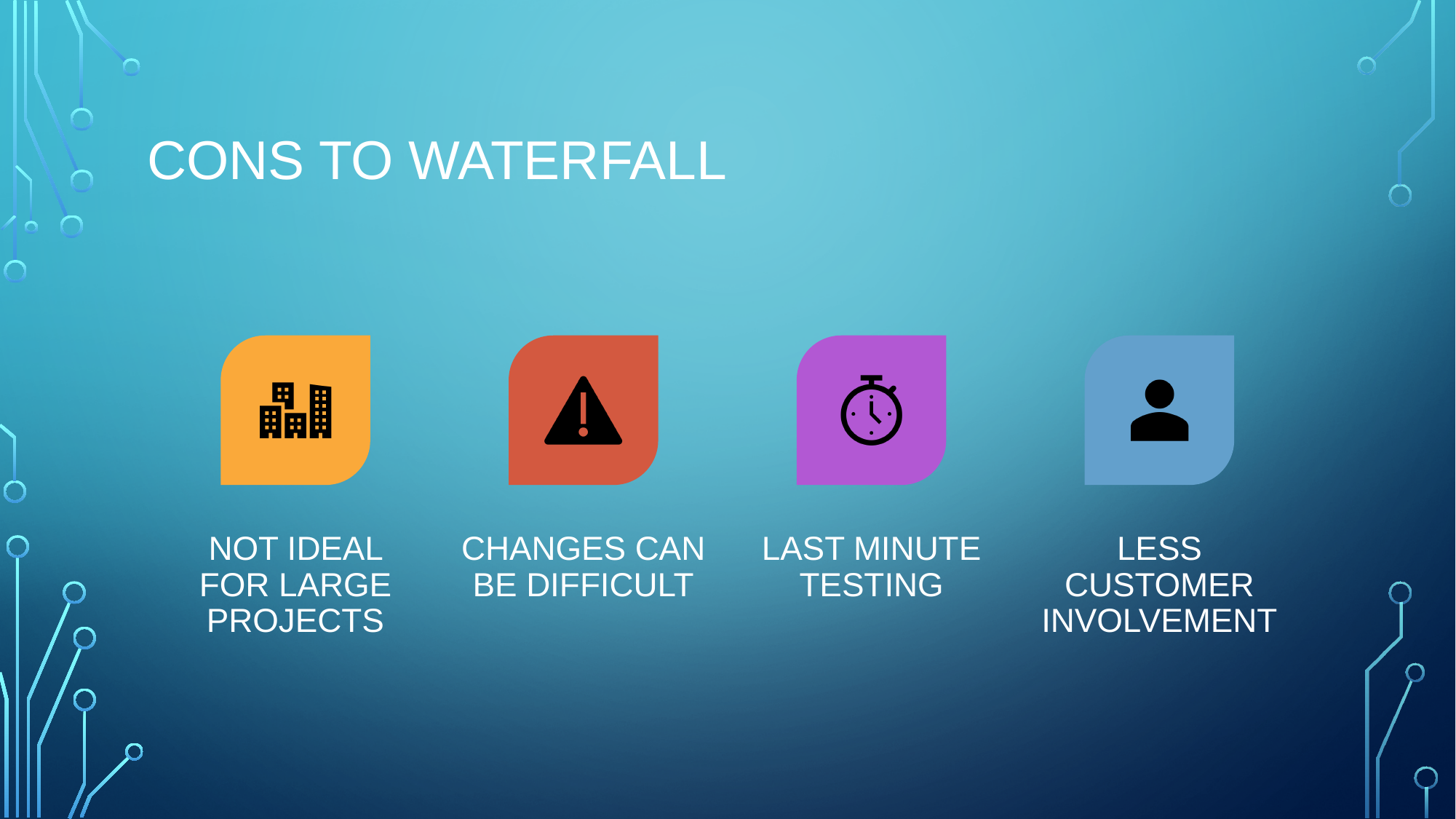

# Cons to Waterfall
Not Ideal for large projects
Changes can be difficult
Last minute testing
Less customer involvement